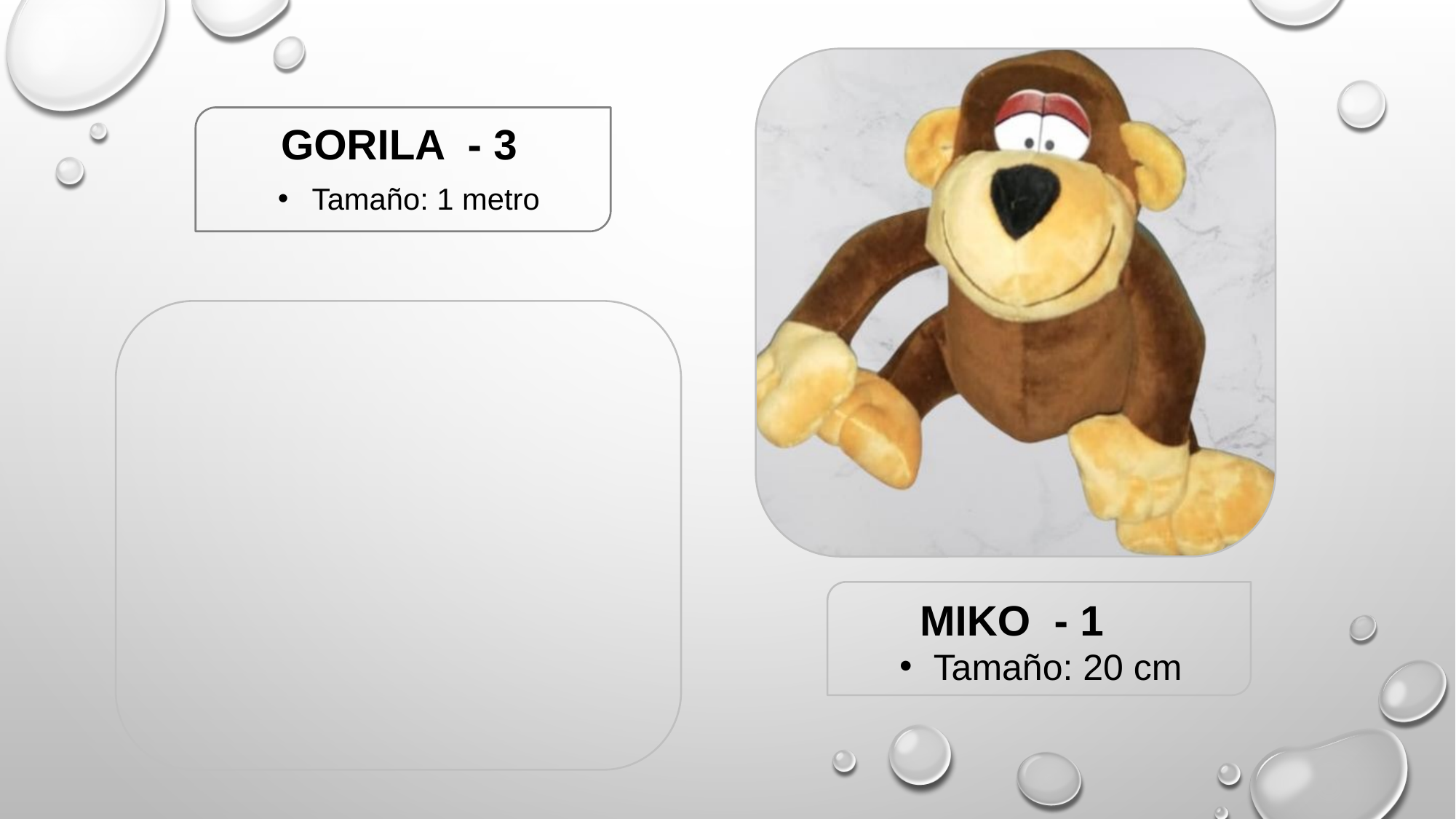

GORILA  - 3
Tamaño: 1 metro

MIKO  - 1
Tamaño: 20 cm